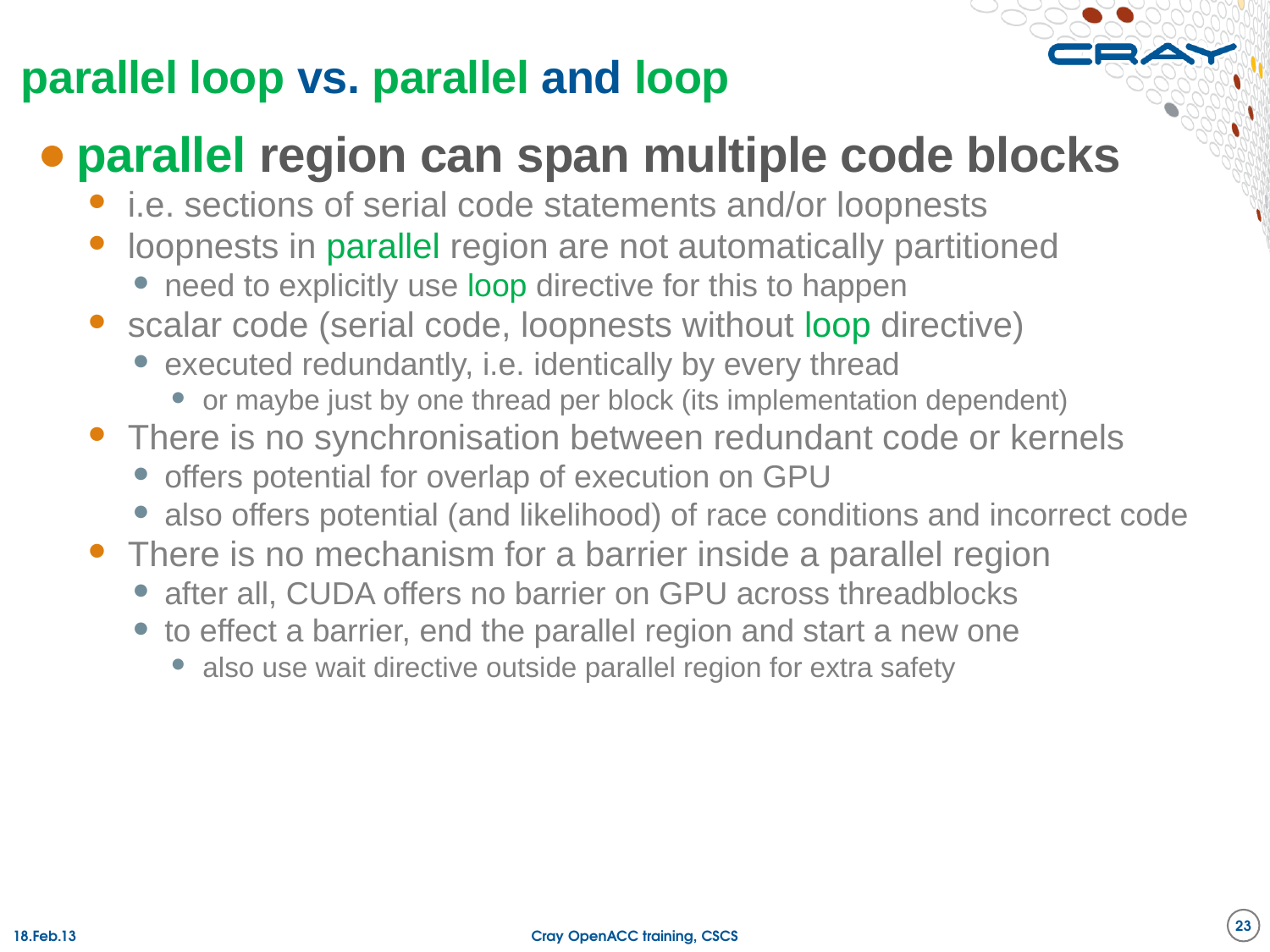

# parallel loop vs. parallel and loop
parallel region can span multiple code blocks
i.e. sections of serial code statements and/or loopnests
loopnests in parallel region are not automatically partitioned
need to explicitly use loop directive for this to happen
scalar code (serial code, loopnests without loop directive)
executed redundantly, i.e. identically by every thread
or maybe just by one thread per block (its implementation dependent)
There is no synchronisation between redundant code or kernels
offers potential for overlap of execution on GPU
also offers potential (and likelihood) of race conditions and incorrect code
There is no mechanism for a barrier inside a parallel region
after all, CUDA offers no barrier on GPU across threadblocks
to effect a barrier, end the parallel region and start a new one
also use wait directive outside parallel region for extra safety
23
18.Feb.13
Cray OpenACC training, CSCS